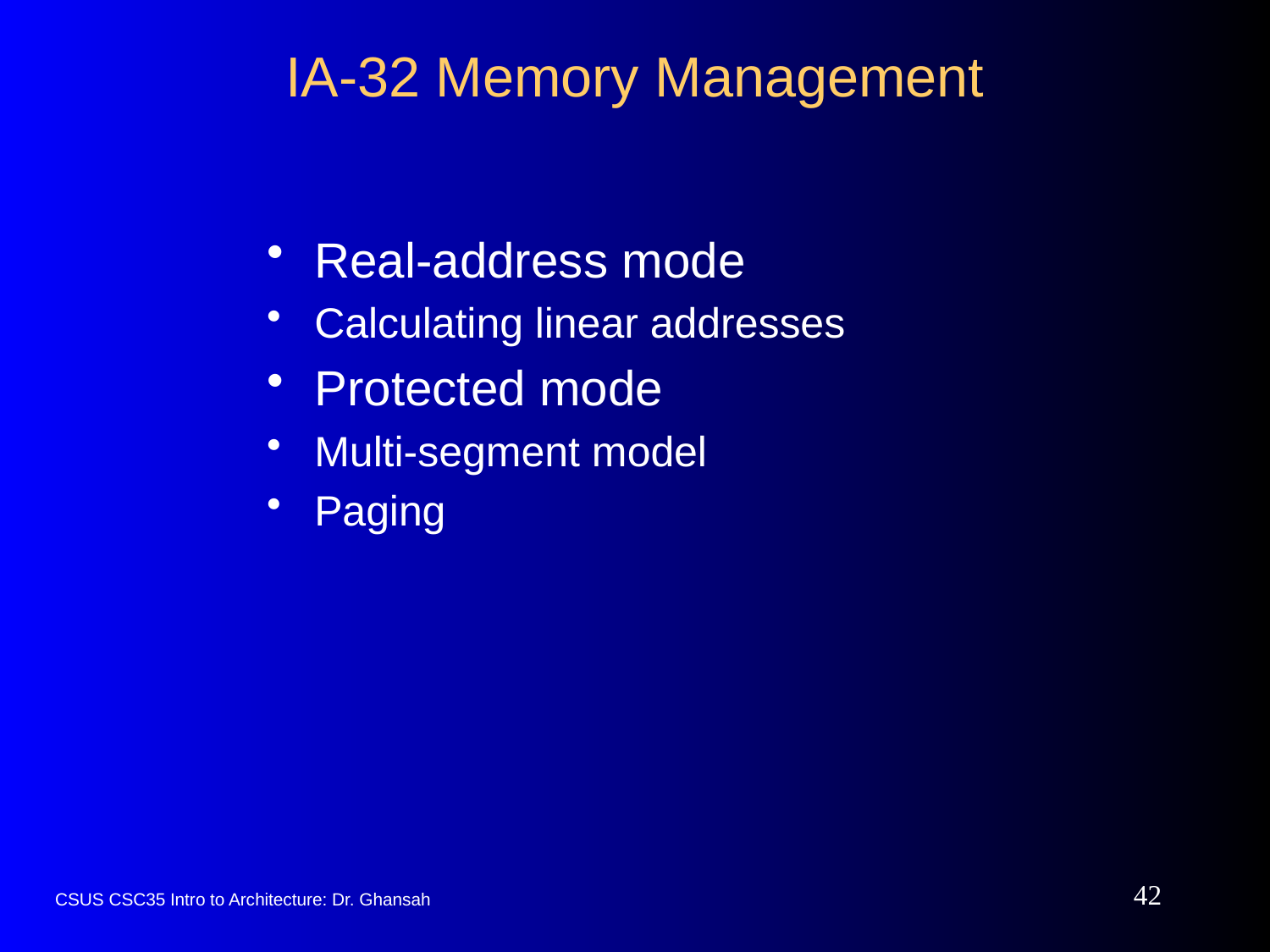

# IA-32 Memory Management
Real-address mode
Calculating linear addresses
Protected mode
Multi-segment model
Paging
42
CSUS CSC35 Intro to Architecture: Dr. Ghansah